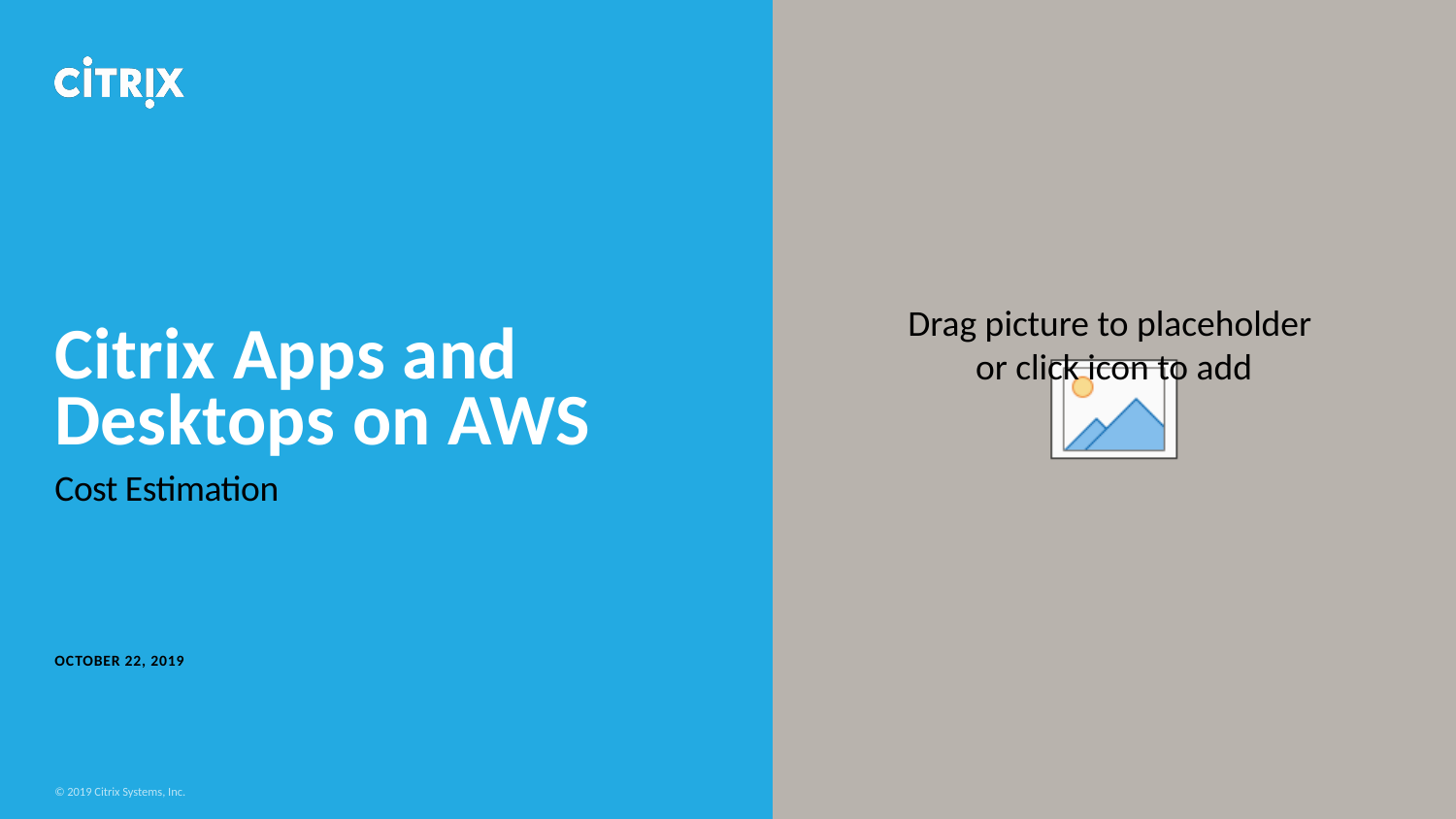

# Citrix Apps and Desktops on AWS
Cost Estimation
October 22, 2019